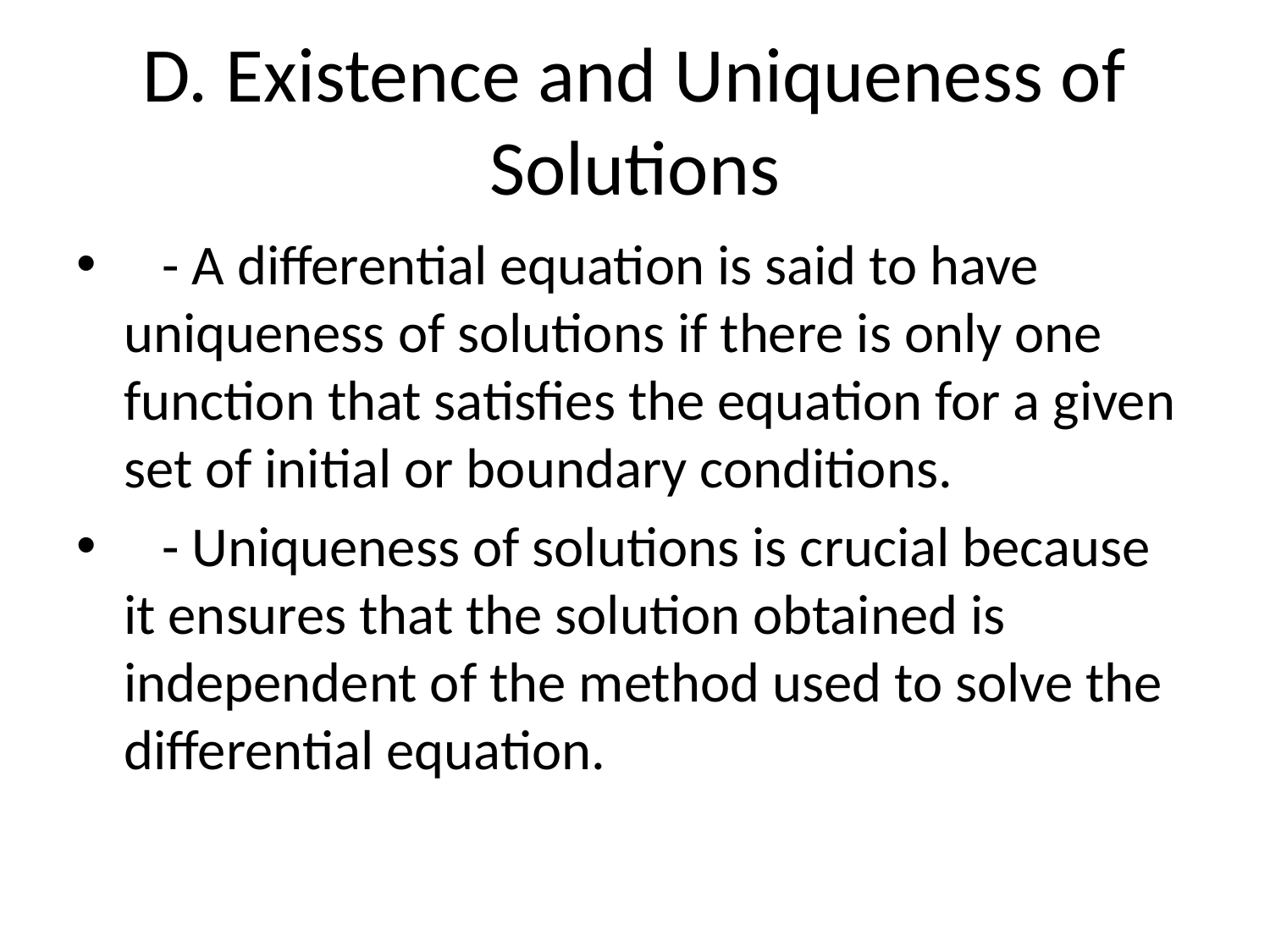

# D. Existence and Uniqueness of Solutions
   - A differential equation is said to have uniqueness of solutions if there is only one function that satisfies the equation for a given set of initial or boundary conditions.
   - Uniqueness of solutions is crucial because it ensures that the solution obtained is independent of the method used to solve the differential equation.